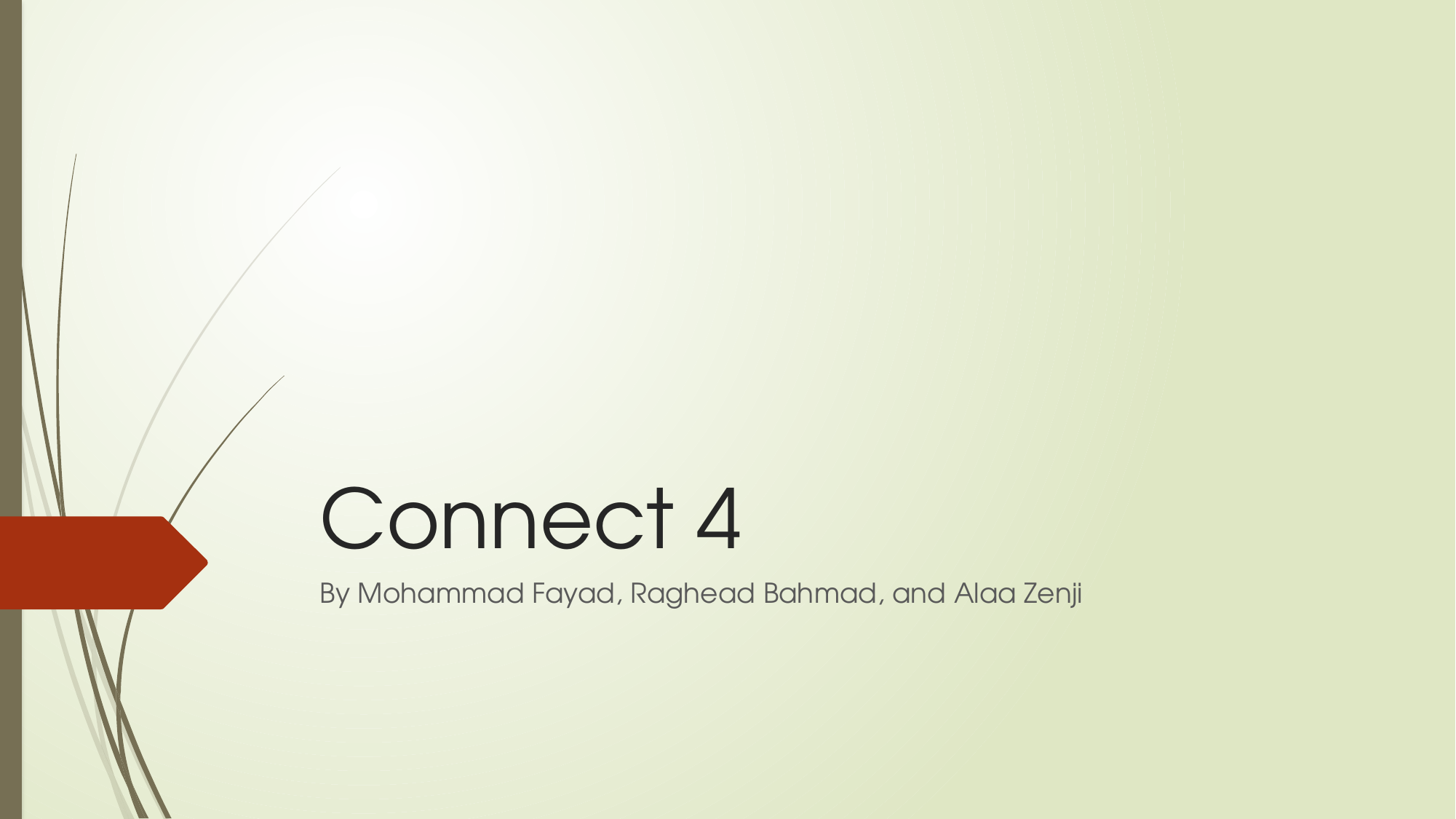

# Connect 4
By Mohammad Fayad, Raghead Bahmad, and Alaa Zenji